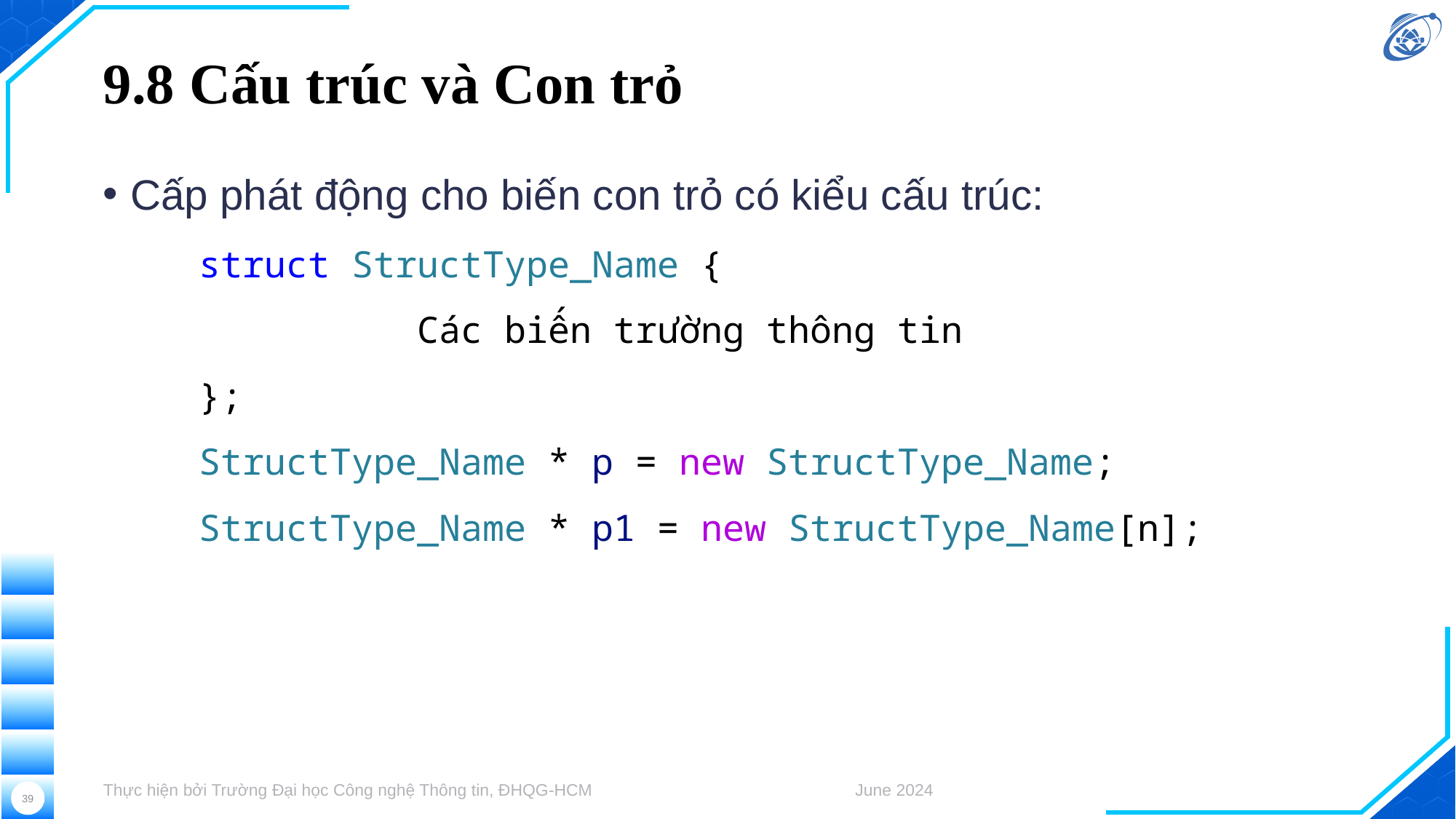

# 9.8 Cấu trúc và Con trỏ
Cấp phát động cho biến con trỏ có kiểu cấu trúc:
struct StructType_Name {
	 	Các biến trường thông tin
};
StructType_Name * p = new StructType_Name;
StructType_Name * p1 = new StructType_Name[n];
Thực hiện bởi Trường Đại học Công nghệ Thông tin, ĐHQG-HCM
June 2024
39